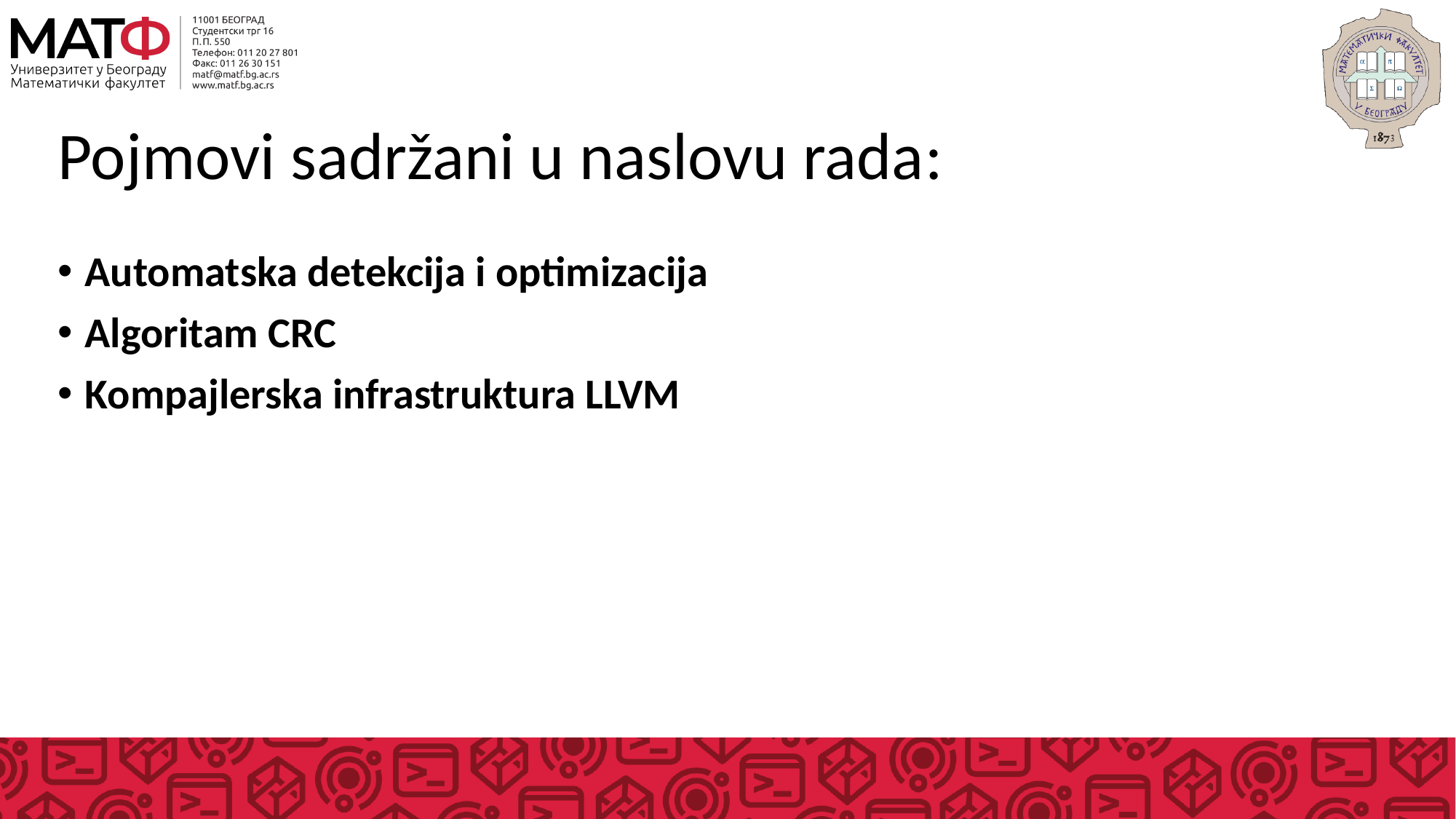

# Pojmovi sadržani u naslovu rada:
Automatska detekcija i optimizacija
Algoritam CRC
Kompajlerska infrastruktura LLVM